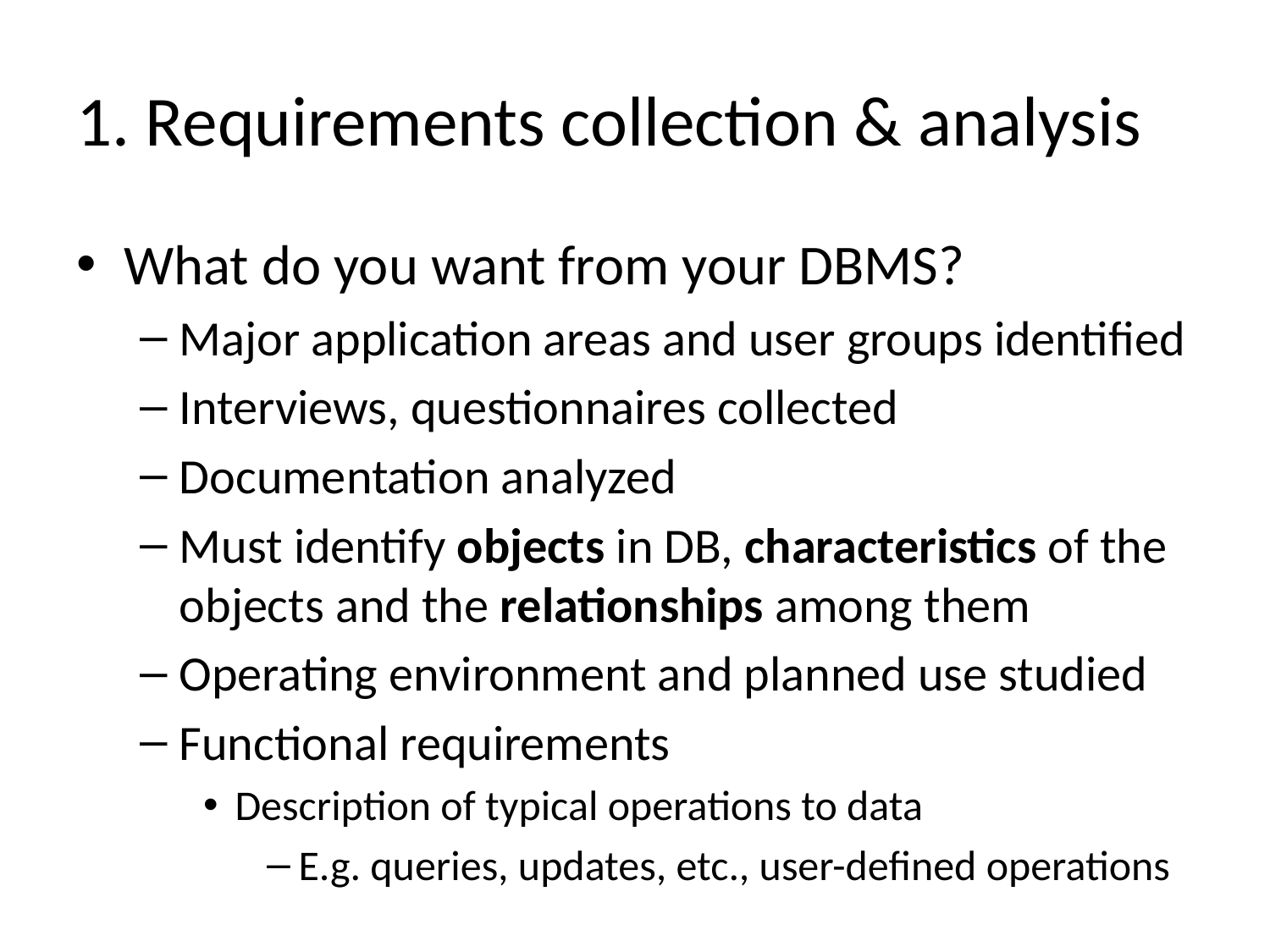

# 1. Requirements collection & analysis
What do you want from your DBMS?
Major application areas and user groups identified
Interviews, questionnaires collected
Documentation analyzed
Must identify objects in DB, characteristics of the objects and the relationships among them
Operating environment and planned use studied
Functional requirements
Description of typical operations to data
E.g. queries, updates, etc., user-defined operations